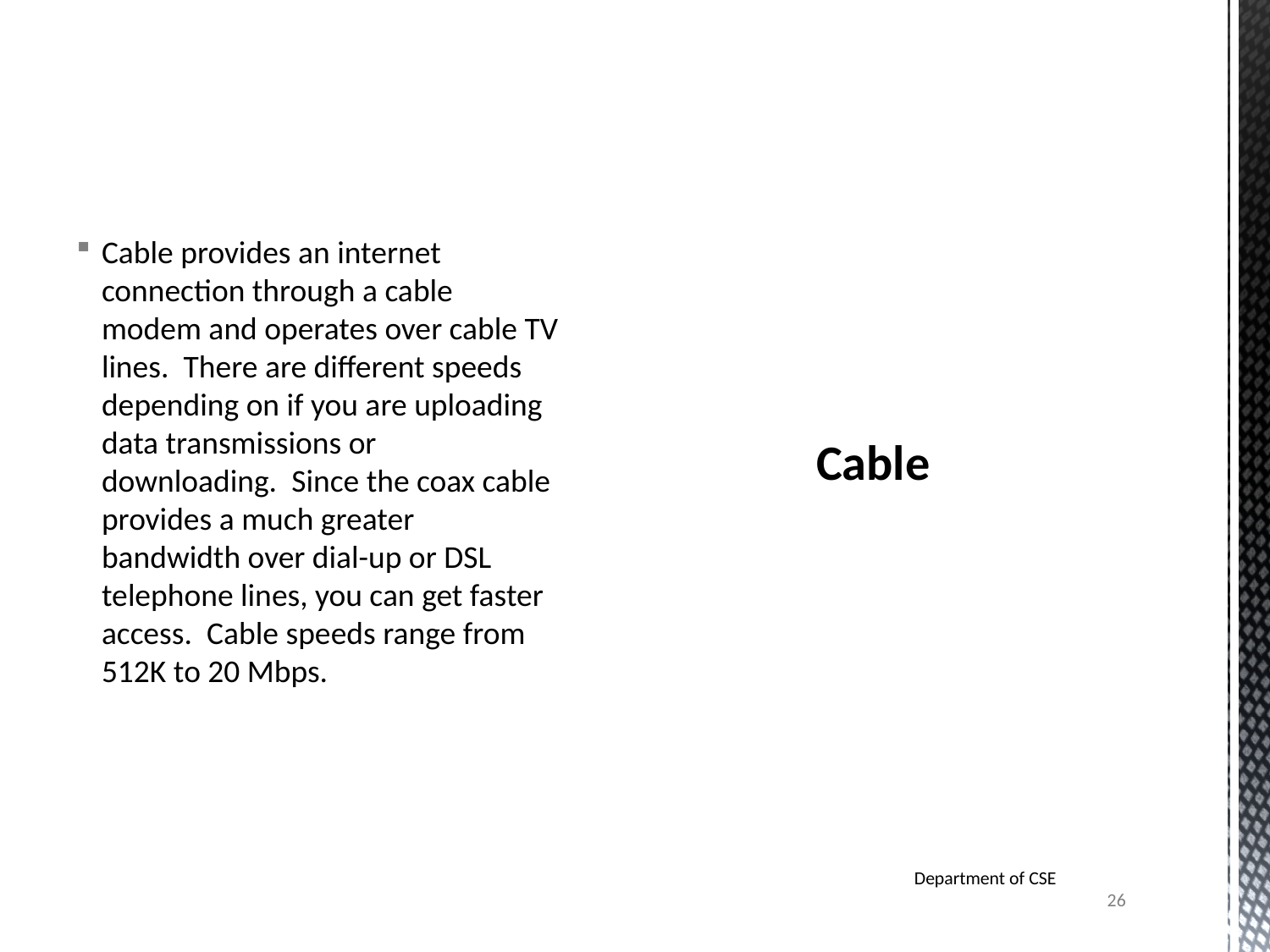

Cable provides an internet connection through a cable modem and operates over cable TV lines.  There are different speeds depending on if you are uploading data transmissions or downloading.  Since the coax cable provides a much greater bandwidth over dial-up or DSL telephone lines, you can get faster access.  Cable speeds range from 512K to 20 Mbps.
# Cable
Department of CSE
26